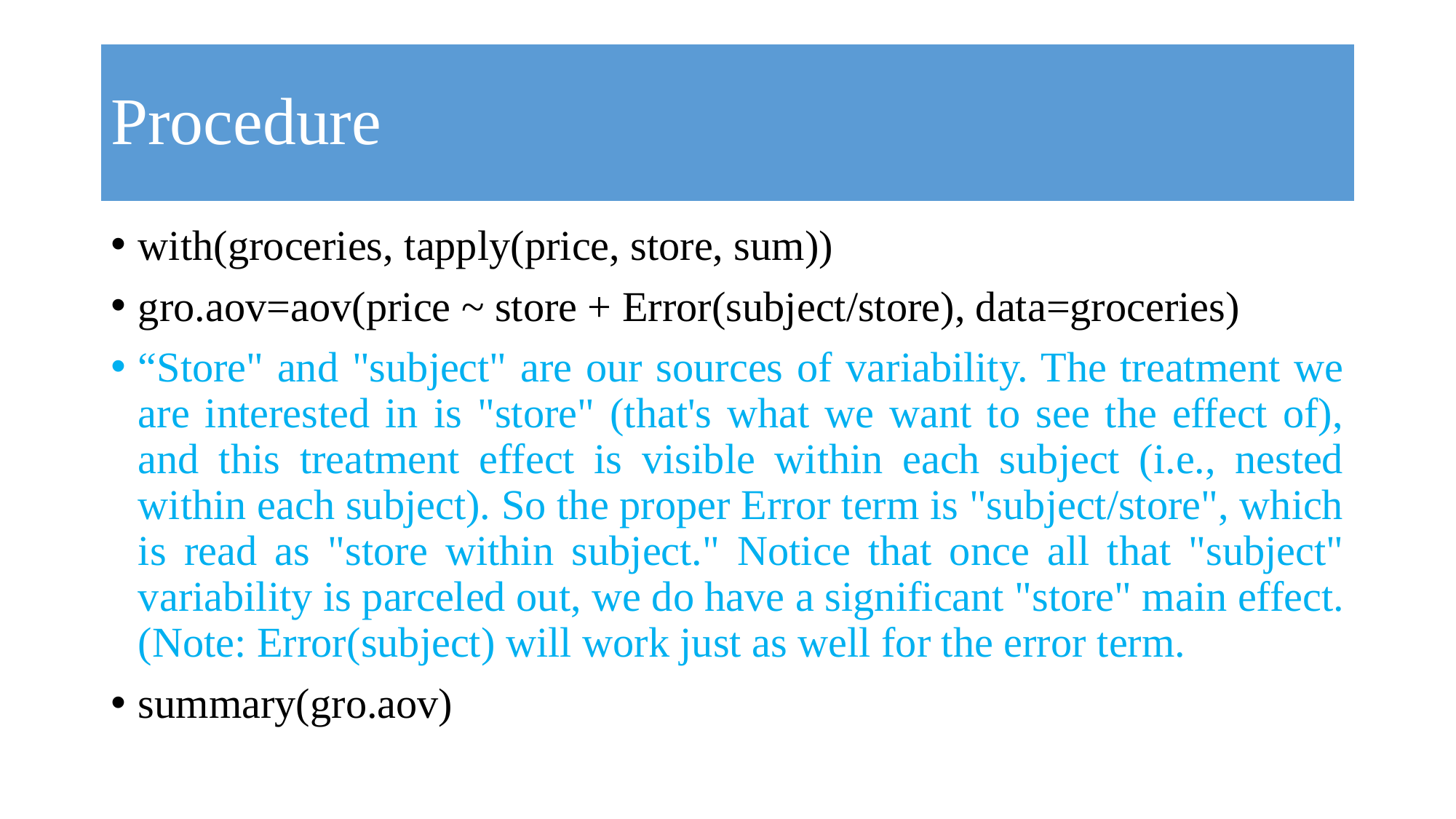

# Procedure
with(groceries, tapply(price, store, sum))
gro.aov=aov(price ~ store + Error(subject/store), data=groceries)
“Store" and "subject" are our sources of variability. The treatment we are interested in is "store" (that's what we want to see the effect of), and this treatment effect is visible within each subject (i.e., nested within each subject). So the proper Error term is "subject/store", which is read as "store within subject." Notice that once all that "subject" variability is parceled out, we do have a significant "store" main effect. (Note: Error(subject) will work just as well for the error term.
summary(gro.aov)